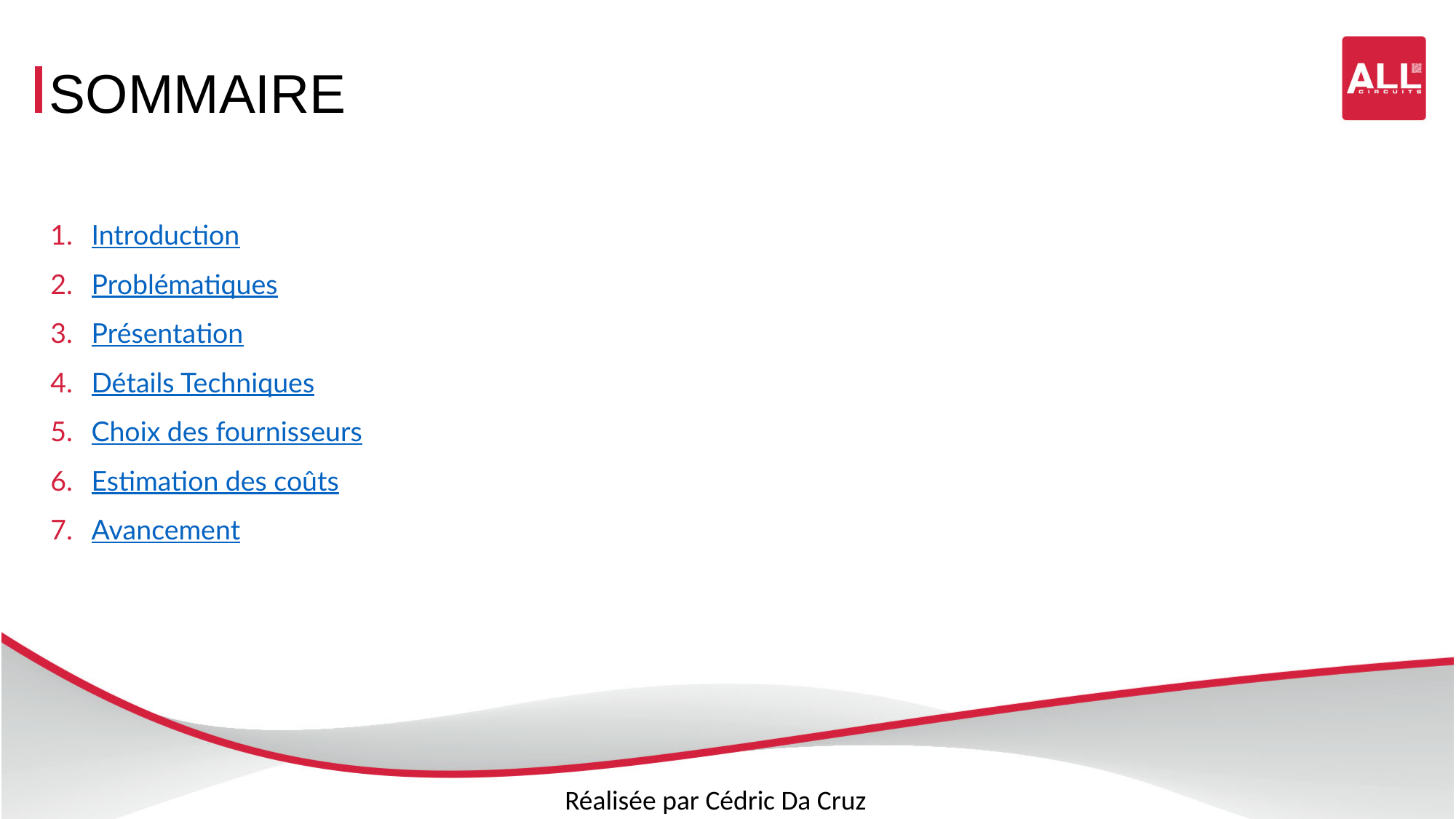

SOMMAIRE
Introduction
Problématiques
Présentation
Détails Techniques
Choix des fournisseurs
Estimation des coûts
Avancement

Réalisée par Cédric Da Cruz